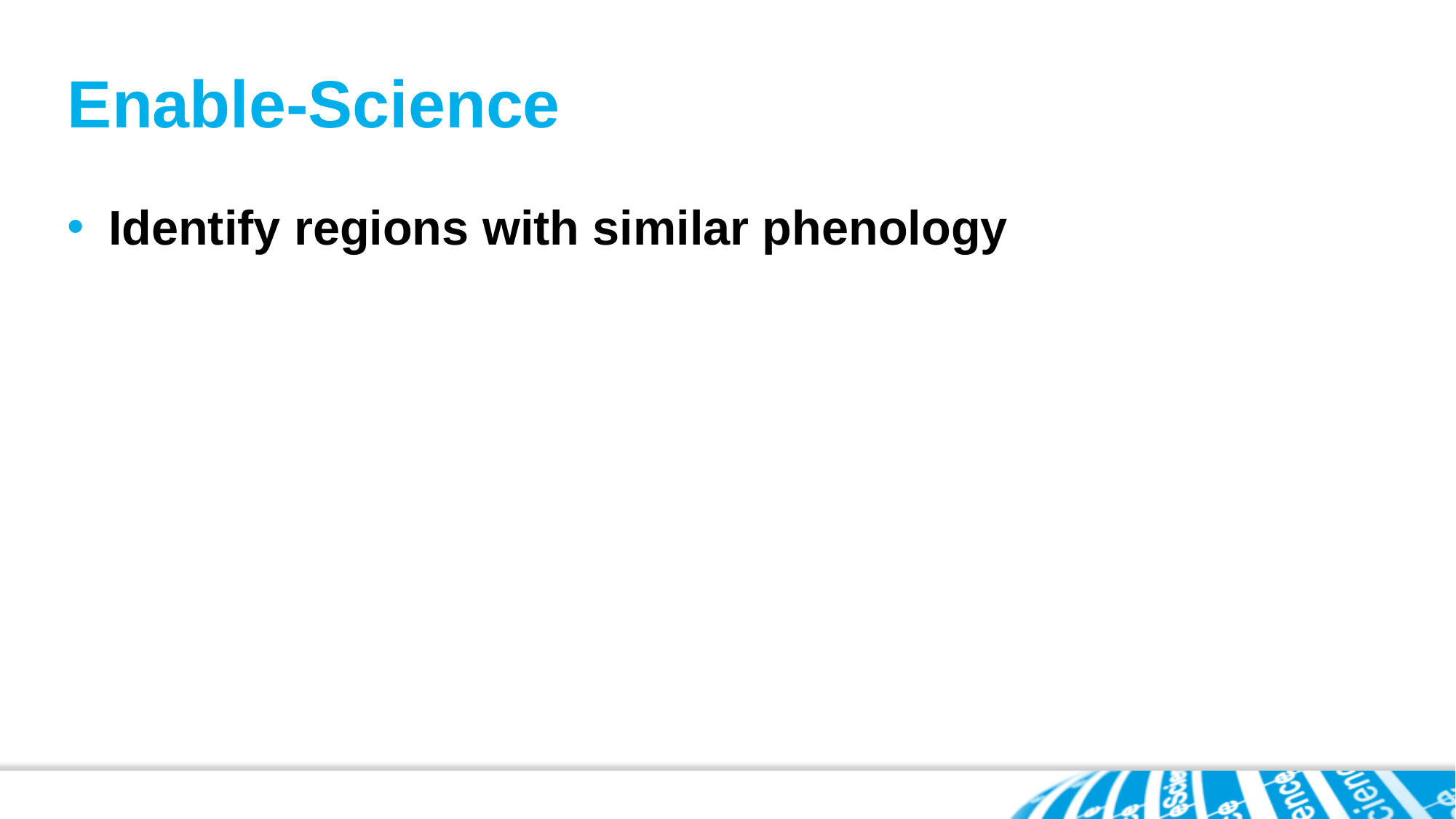

# Enable-Science
Identify regions with similar phenology